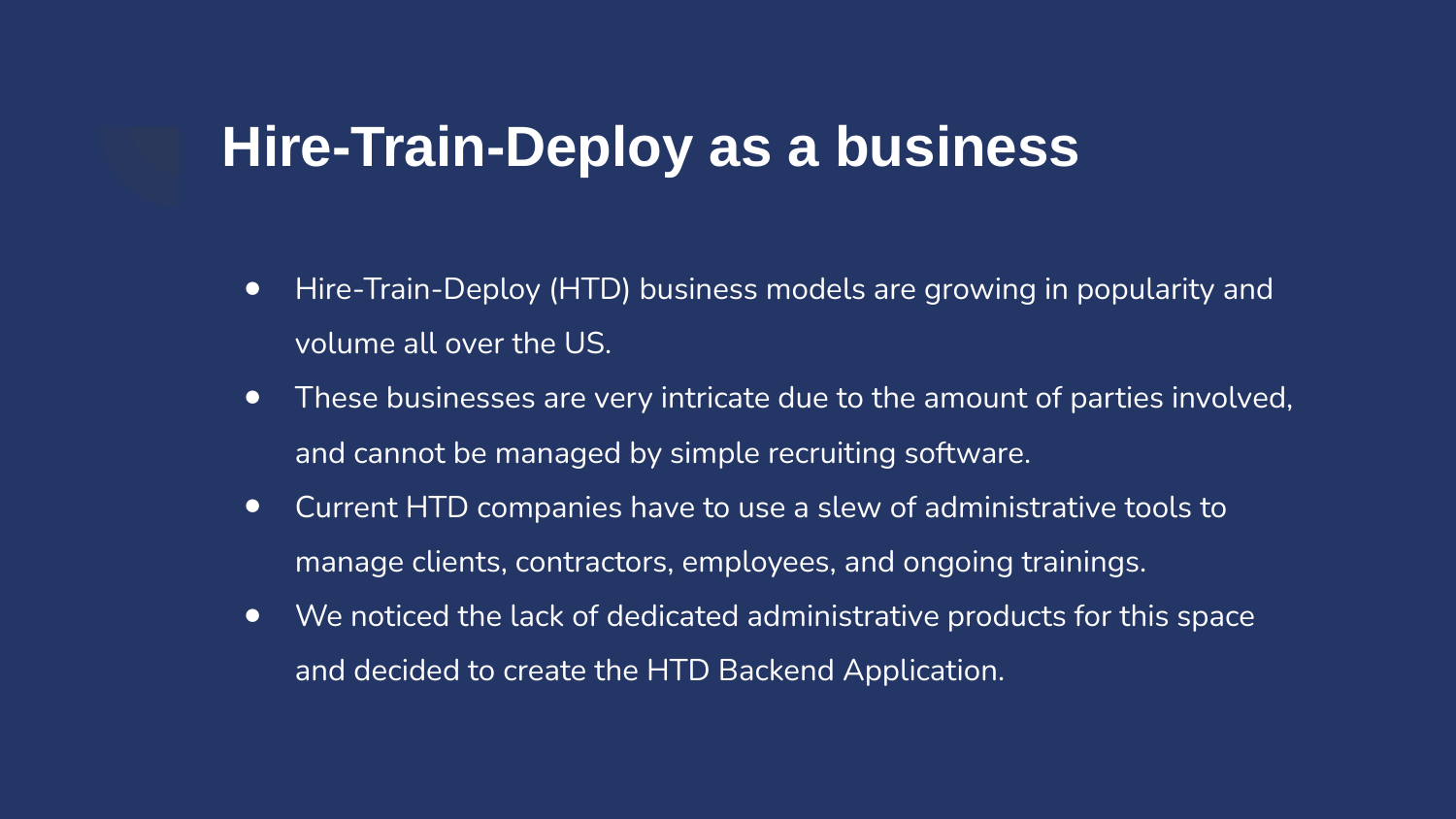

# Hire-Train-Deploy as a business
Hire-Train-Deploy (HTD) business models are growing in popularity and volume all over the US.
These businesses are very intricate due to the amount of parties involved, and cannot be managed by simple recruiting software.
Current HTD companies have to use a slew of administrative tools to manage clients, contractors, employees, and ongoing trainings.
We noticed the lack of dedicated administrative products for this space and decided to create the HTD Backend Application.